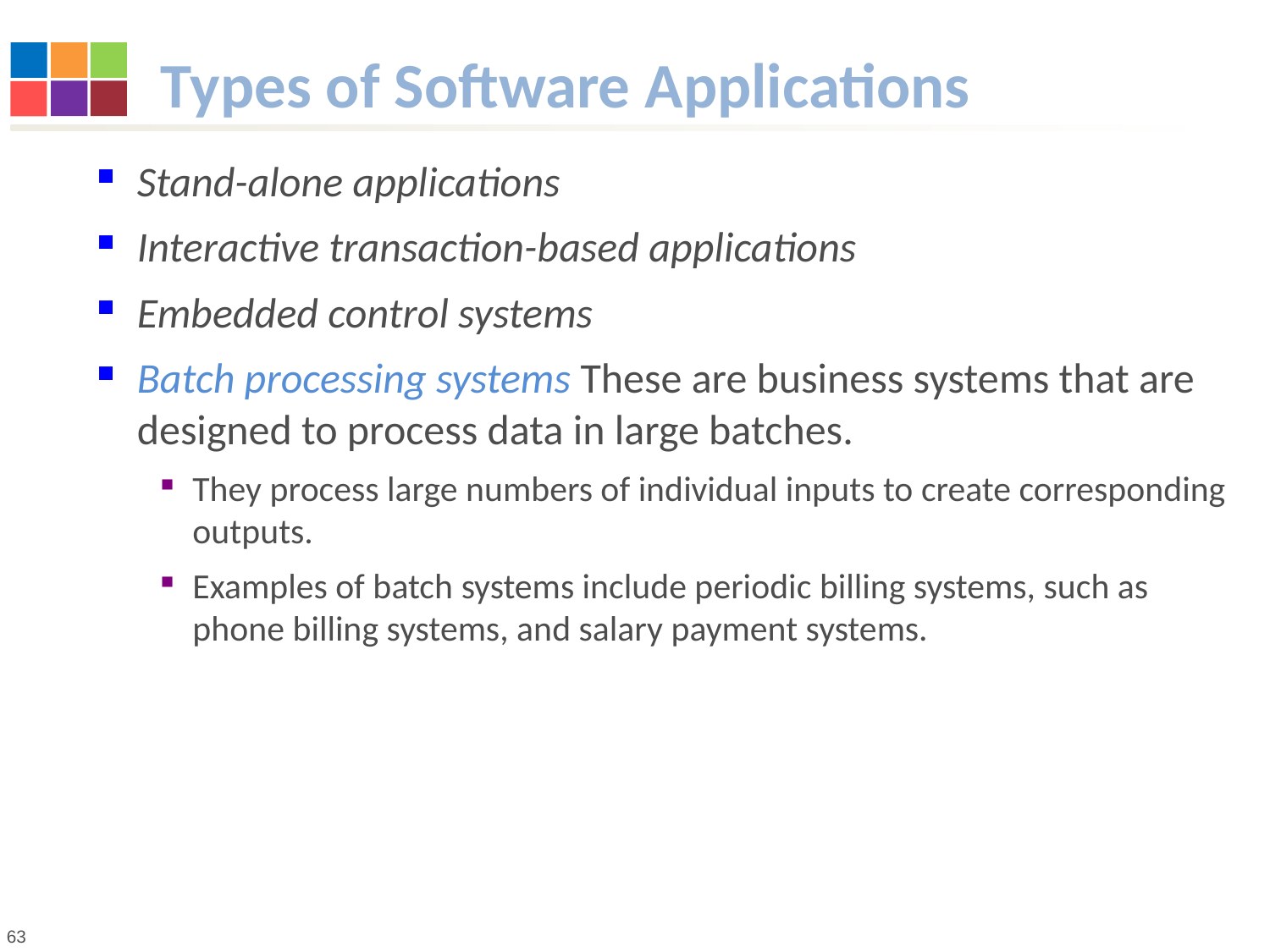

# Types of Software Applications
Stand-alone applications
Interactive transaction-based applications
Embedded control systems
Batch processing systems These are business systems that are designed to process data in large batches.
They process large numbers of individual inputs to create corresponding outputs.
Examples of batch systems include periodic billing systems, such as phone billing systems, and salary payment systems.